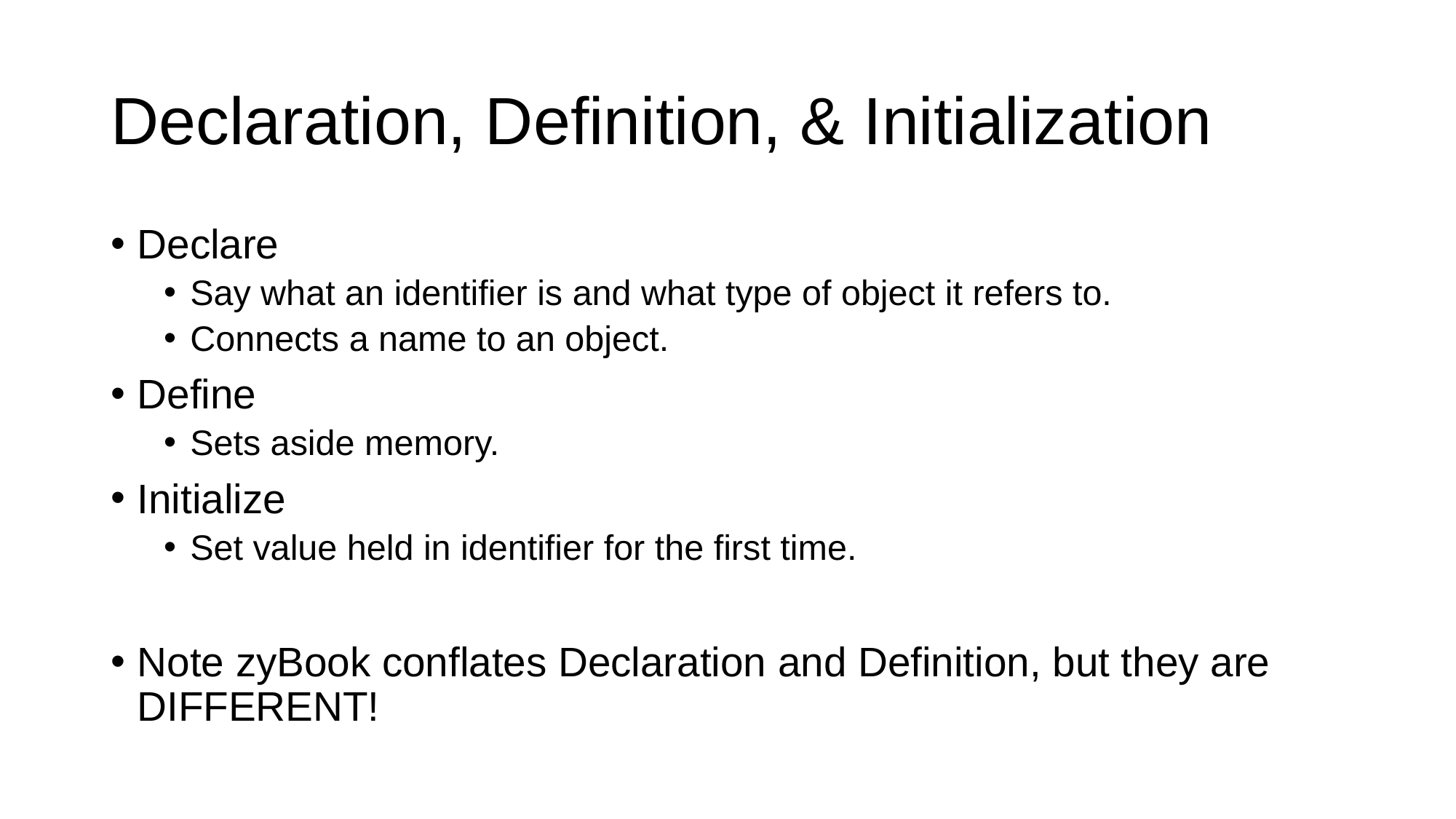

# Declaration, Definition, & Initialization
Declare
Say what an identifier is and what type of object it refers to.
Connects a name to an object.
Define
Sets aside memory.
Initialize
Set value held in identifier for the first time.

Note zyBook conflates Declaration and Definition, but they are DIFFERENT!